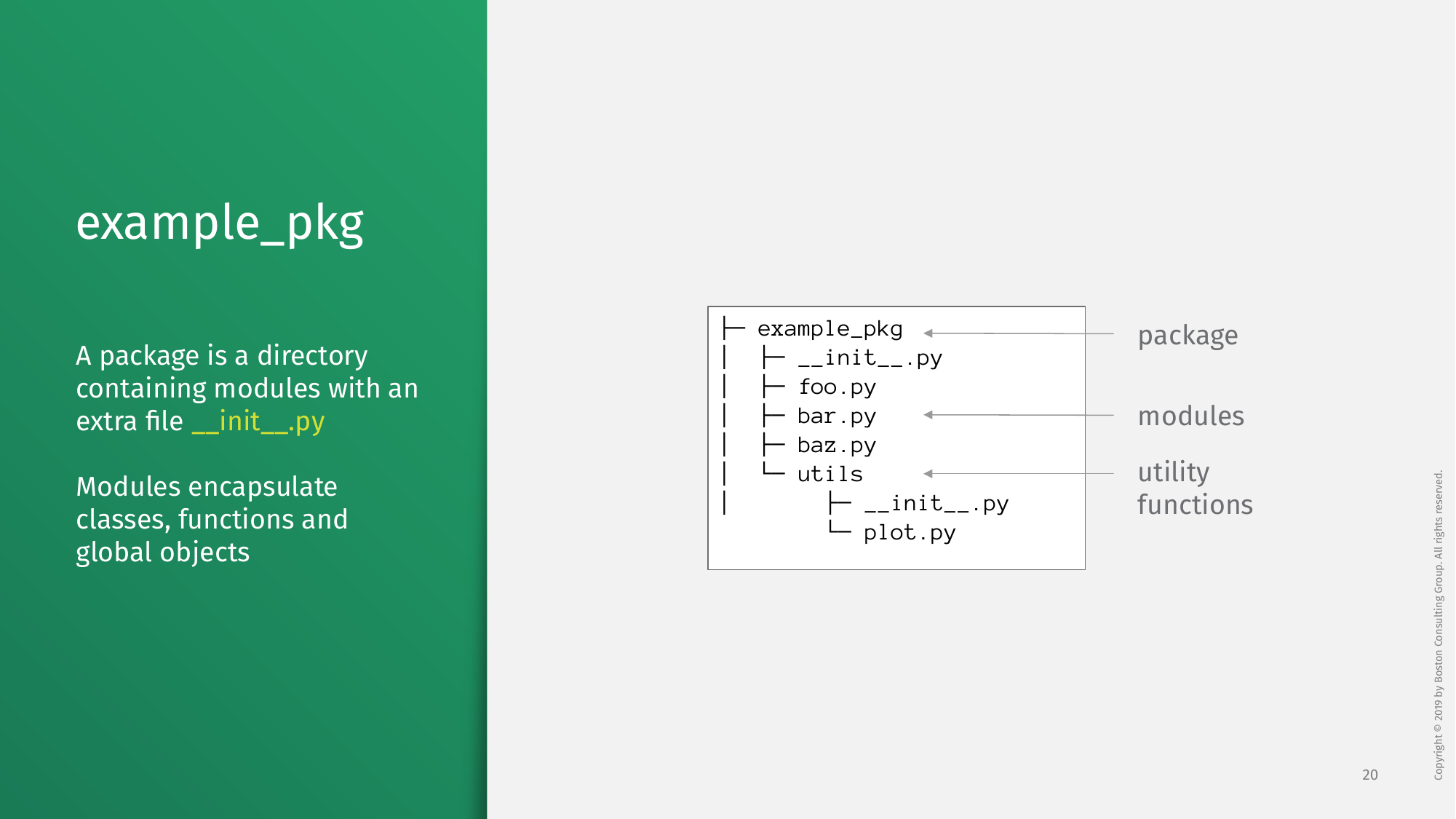

# example_pkg
├─ example_pkg
│  ├─ __init__.py
│  ├─ foo.py
│  ├─ bar.py
│  ├─ baz.py
│  └─ utils
│       ├─ __init__.py
        └─ plot.py

package
A package is a directory containing modules with an extra file __init__.py

Modules encapsulate classes, functions and global objects

modules
utility
functions